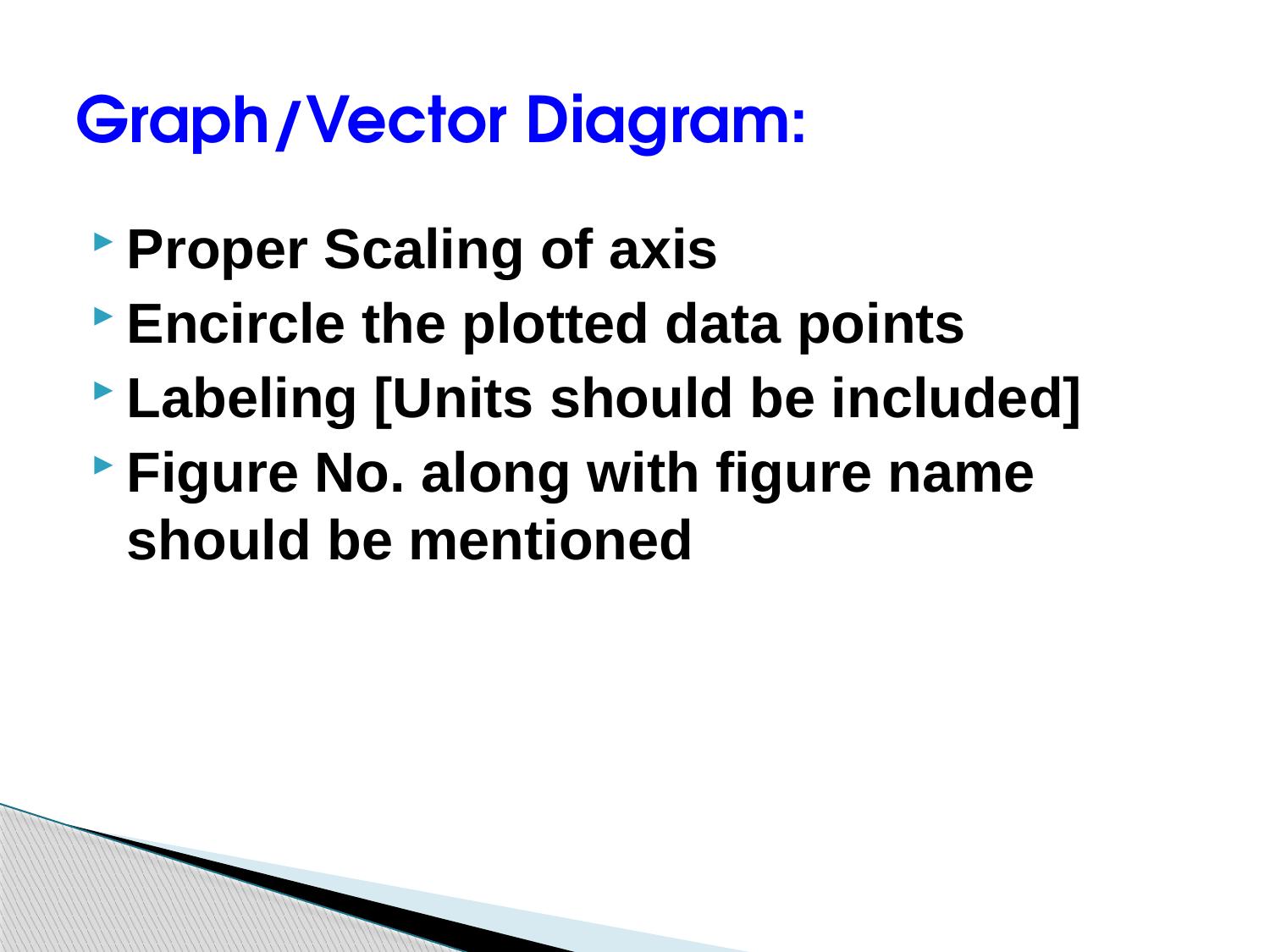

# Graph/Vector Diagram:
Proper Scaling of axis
Encircle the plotted data points
Labeling [Units should be included]
Figure No. along with figure name should be mentioned